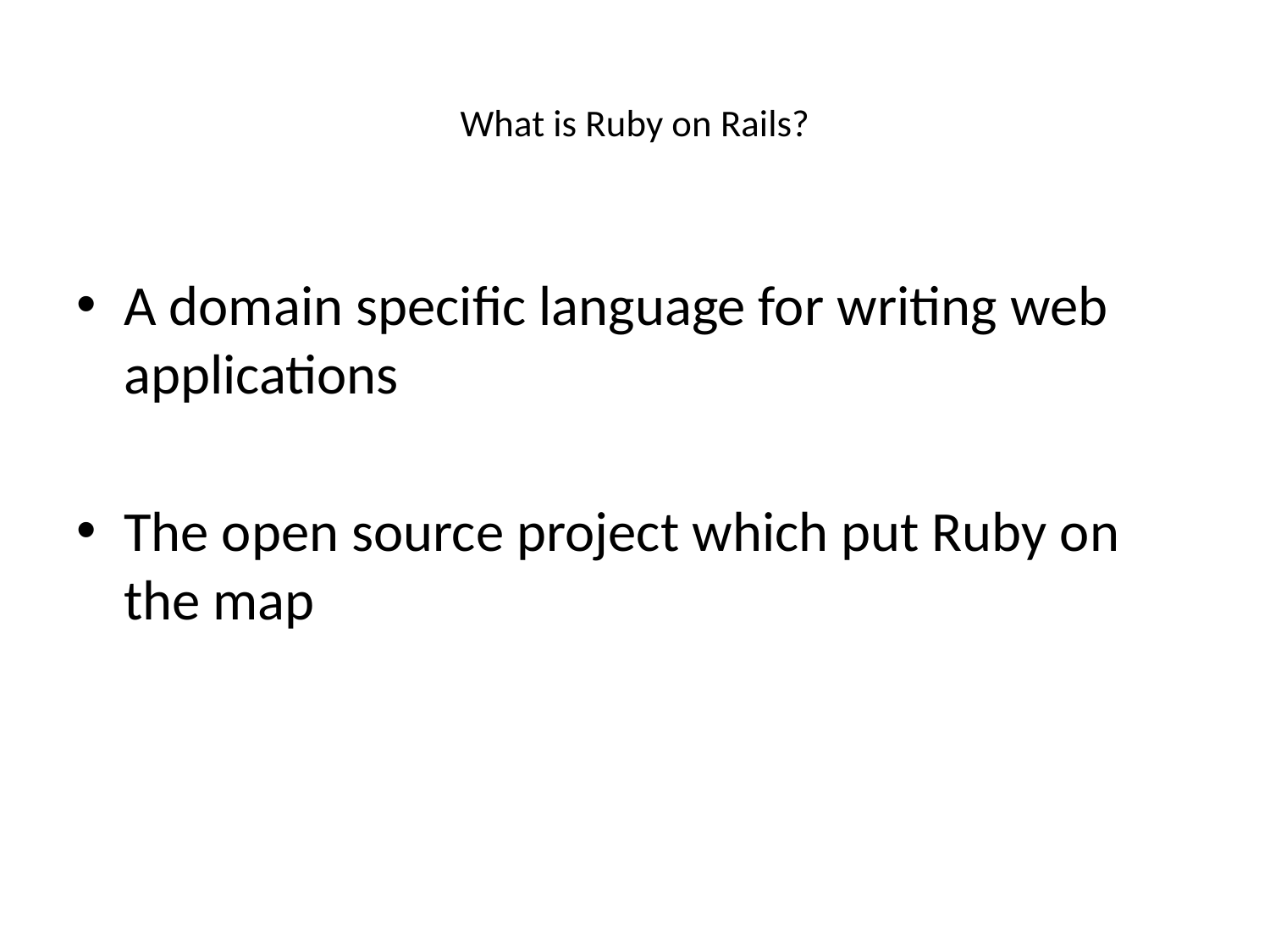

# What is Ruby on Rails?
A domain specific language for writing web applications

The open source project which put Ruby on the map